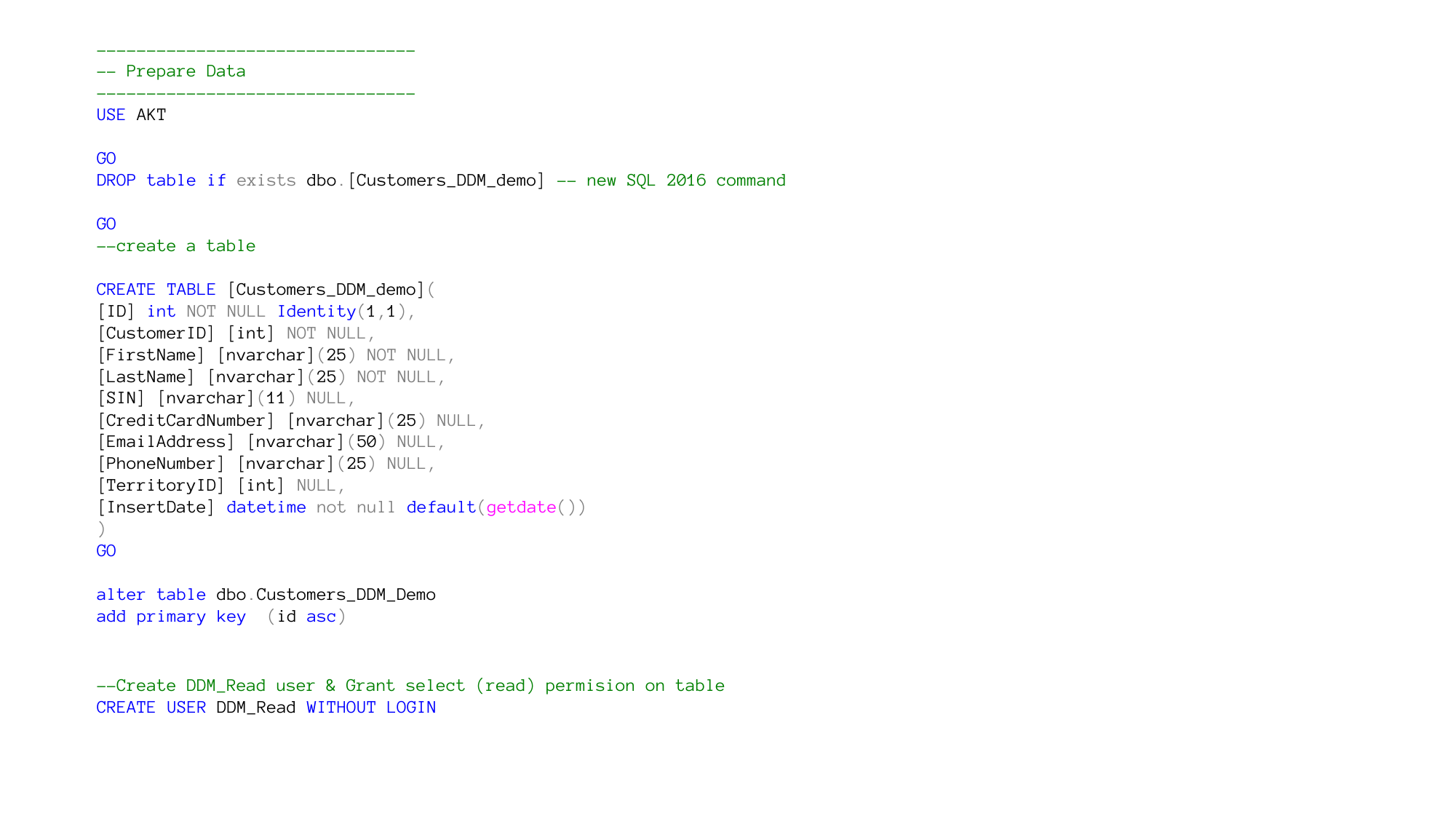

--------------------------------
-- Prepare Data
--------------------------------
USE AKT

GO
DROP table if exists dbo.[Customers_DDM_demo] -- new SQL 2016 command

GO
--create a table

CREATE TABLE [Customers_DDM_demo](
[ID] int NOT NULL Identity(1,1),
[CustomerID] [int] NOT NULL,
[FirstName] [nvarchar](25) NOT NULL,
[LastName] [nvarchar](25) NOT NULL,
[SIN] [nvarchar](11) NULL,
[CreditCardNumber] [nvarchar](25) NULL,
[EmailAddress] [nvarchar](50) NULL,
[PhoneNumber] [nvarchar](25) NULL,
[TerritoryID] [int] NULL,
[InsertDate] datetime not null default(getdate())
)
GO

alter table dbo.Customers_DDM_Demo
add primary key  (id asc)

--Create DDM_Read user & Grant select (read) permision on table
CREATE USER DDM_Read WITHOUT LOGIN